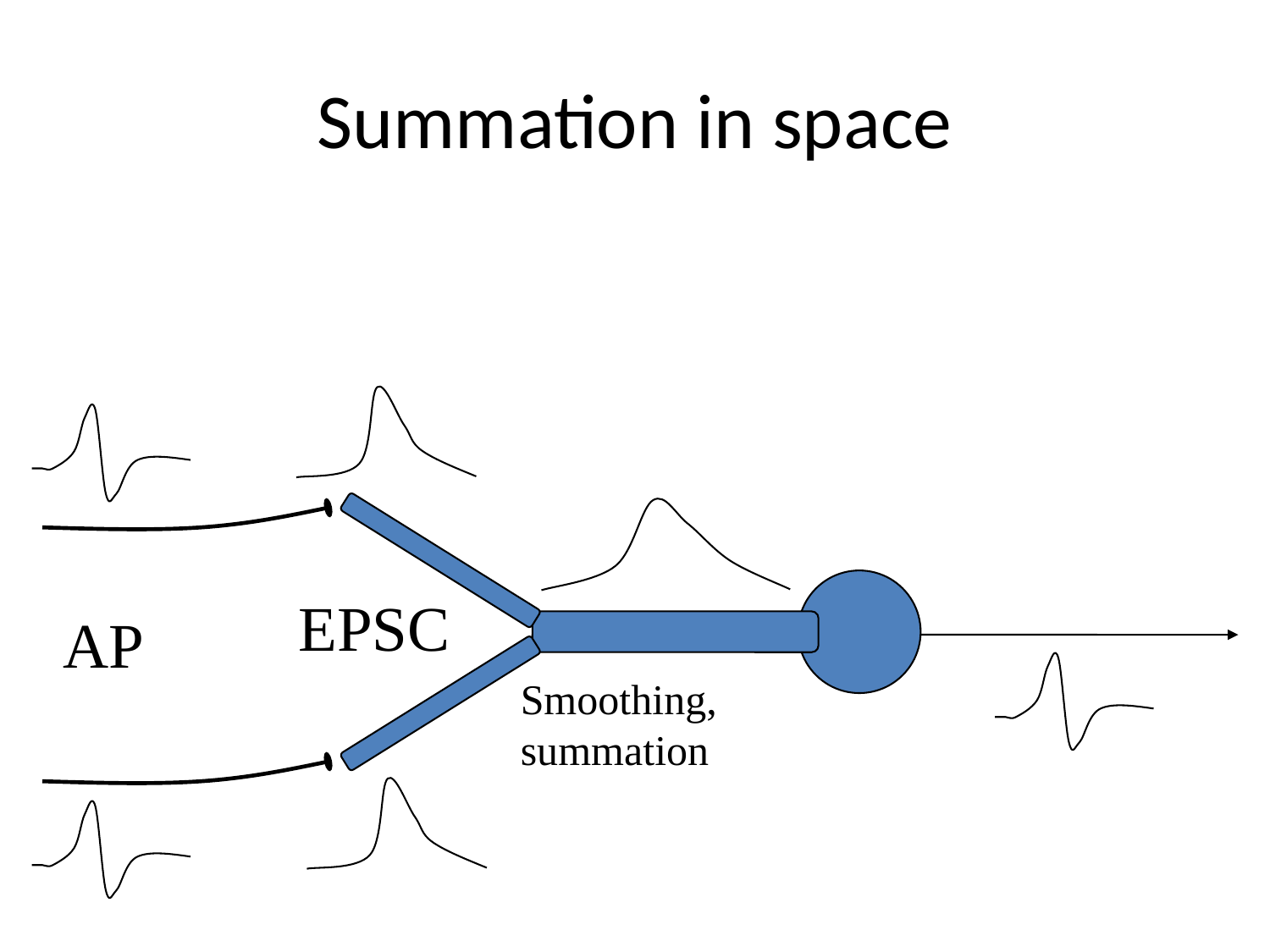

# Summation in space

EPSC
AP

Smoothing,
summation